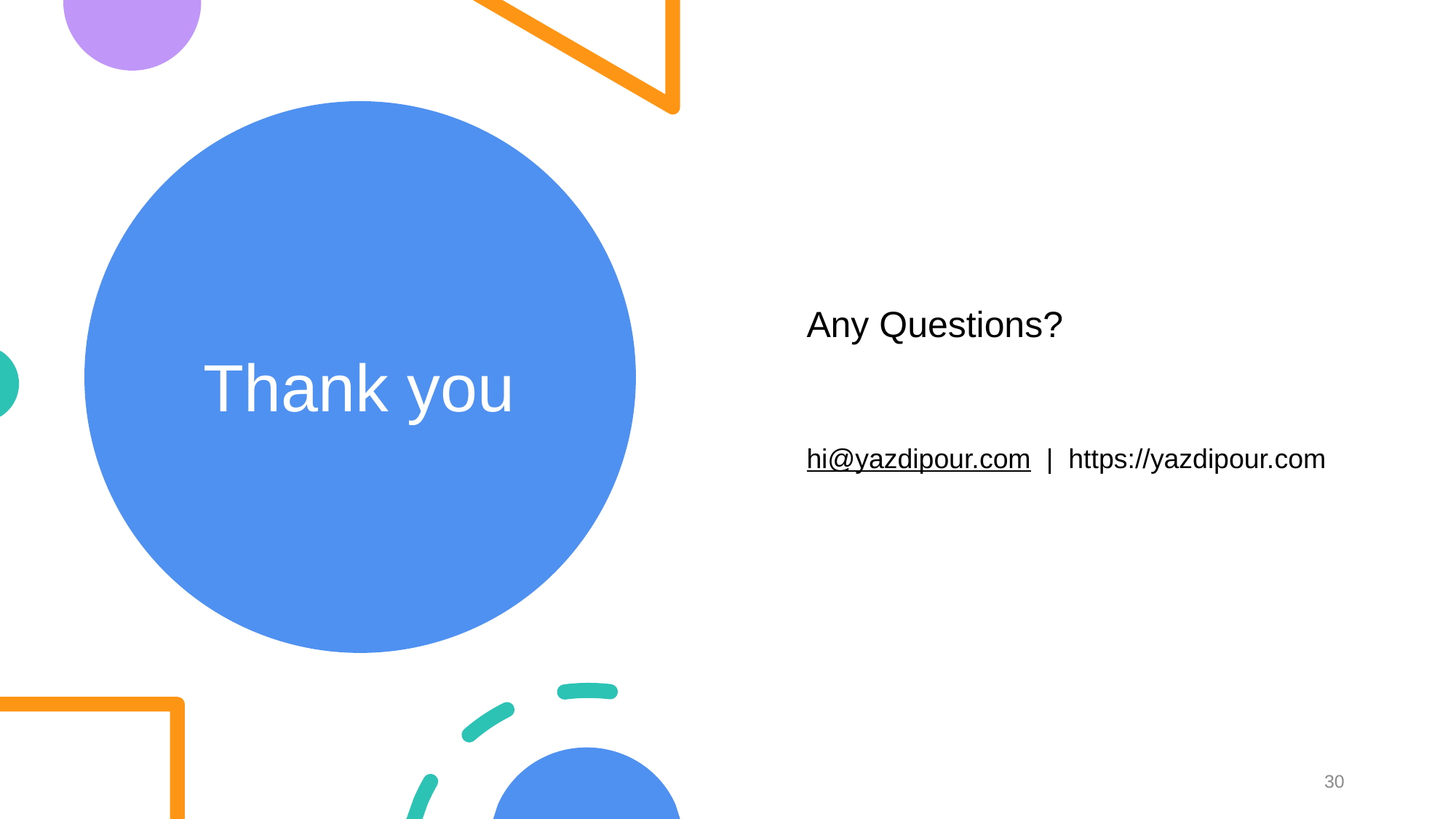

# Thank you
Any Questions?

hi@yazdipour.com  |  https://yazdipour.com
30